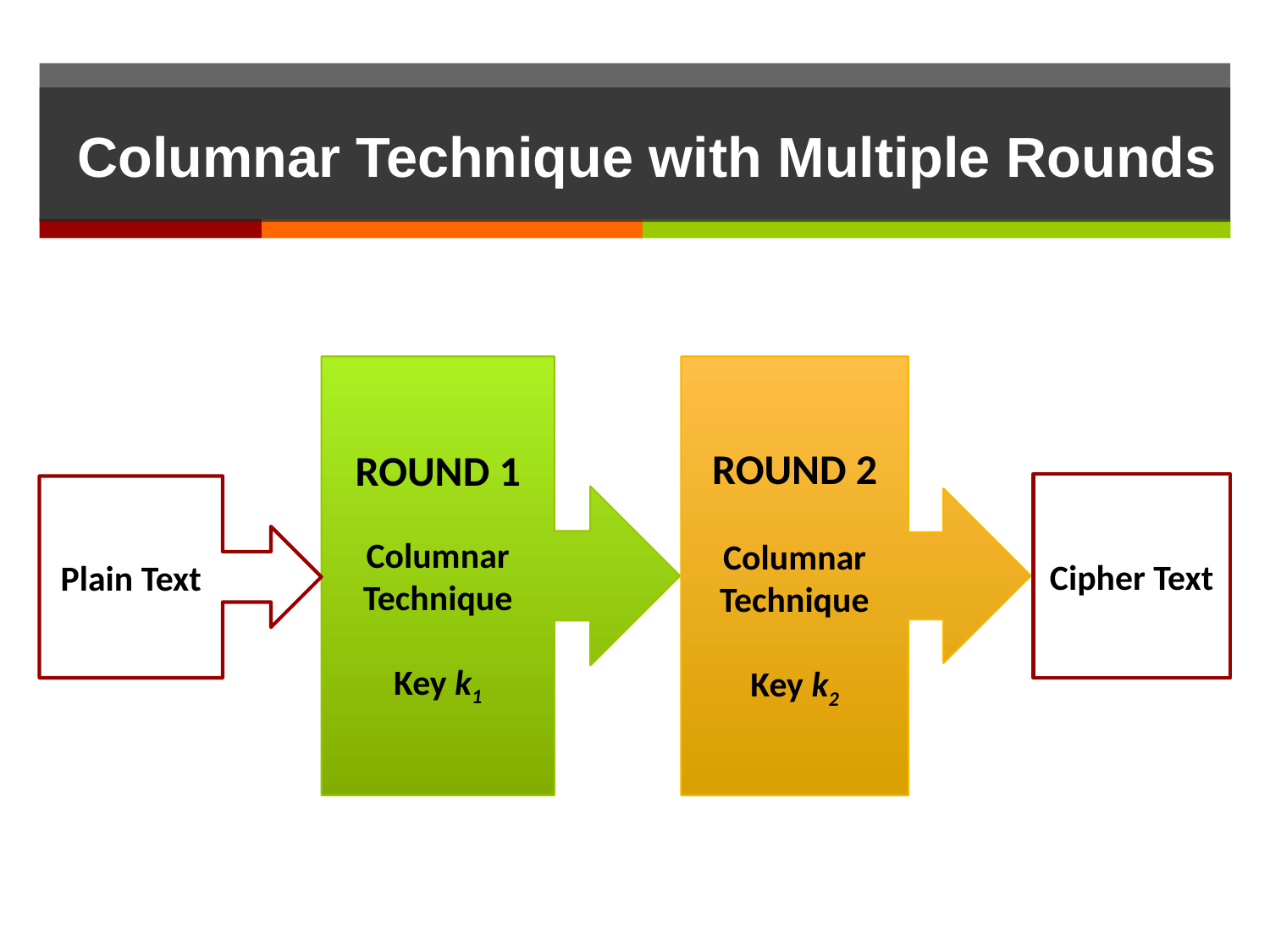

# Columnar Technique with Multiple Rounds
ROUND 1

Columnar Technique

 Key k1
ROUND 2

Columnar Technique

 Key k2
Cipher Text
Plain Text